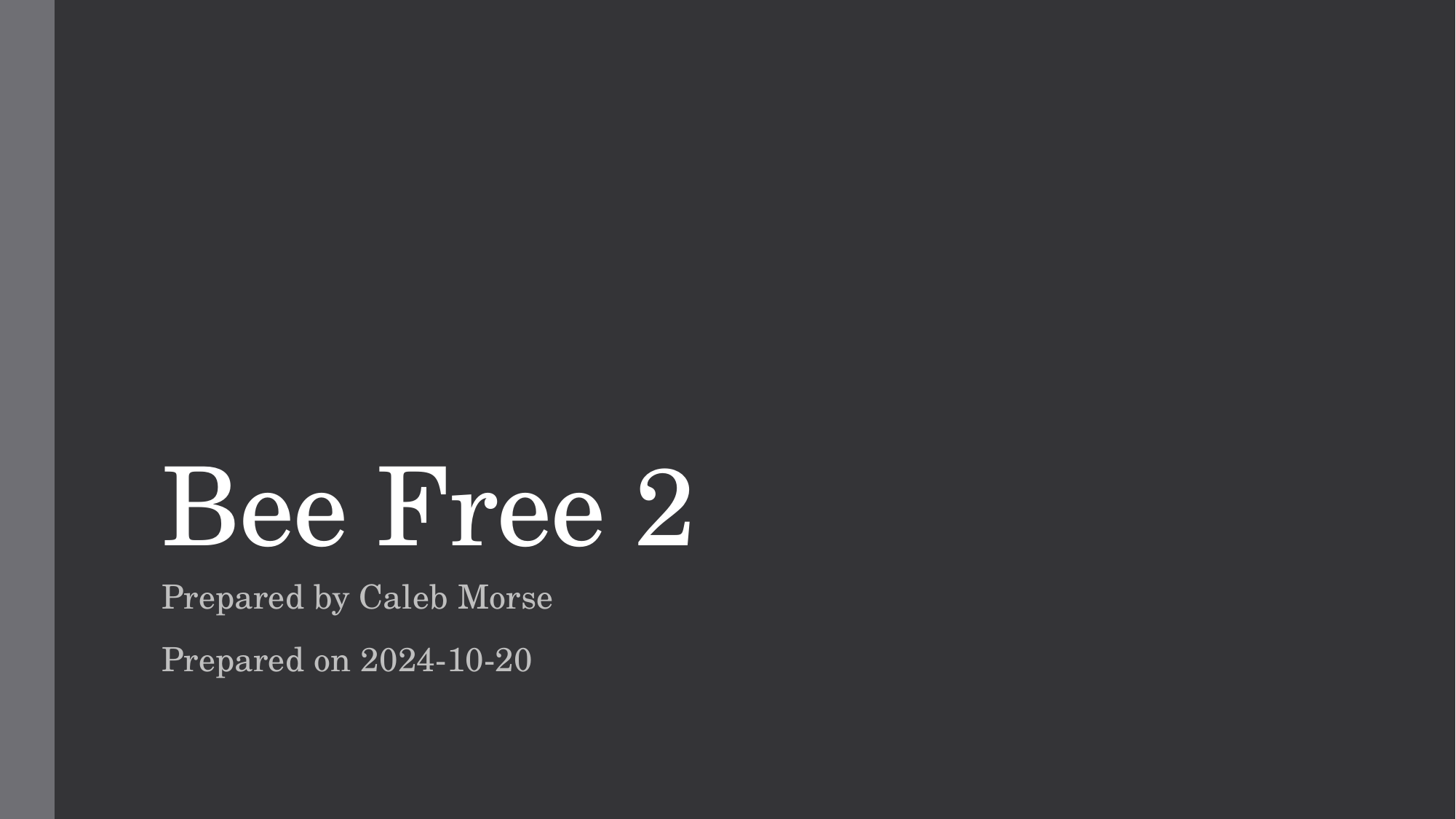

# Bee Free 2
Prepared by Caleb Morse
Prepared on 2024-10-20